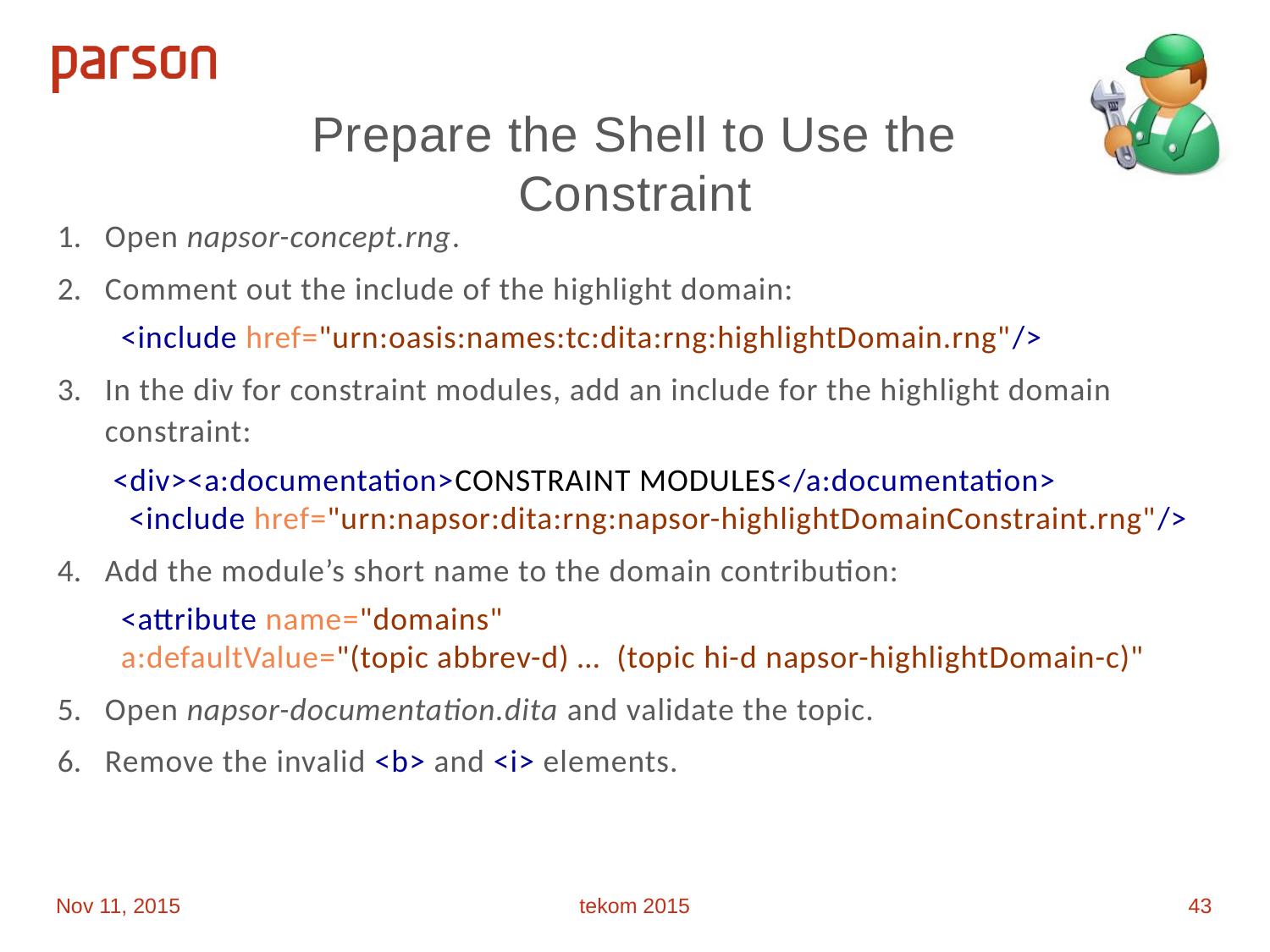

# Prepare the Shell to Use the Constraint
Open napsor-concept.rng.
Comment out the include of the highlight domain:
<include href="urn:oasis:names:tc:dita:rng:highlightDomain.rng"/>
In the div for constraint modules, add an include for the highlight domain constraint:
<div><a:documentation>CONSTRAINT MODULES</a:documentation>
  <include href="urn:napsor:dita:rng:napsor-highlightDomainConstraint.rng"/>
Add the module’s short name to the domain contribution:
<attribute name="domains"
a:defaultValue="(topic abbrev-d) …  (topic hi-d napsor-highlightDomain-c)"
Open napsor-documentation.dita and validate the topic.
Remove the invalid <b> and <i> elements.